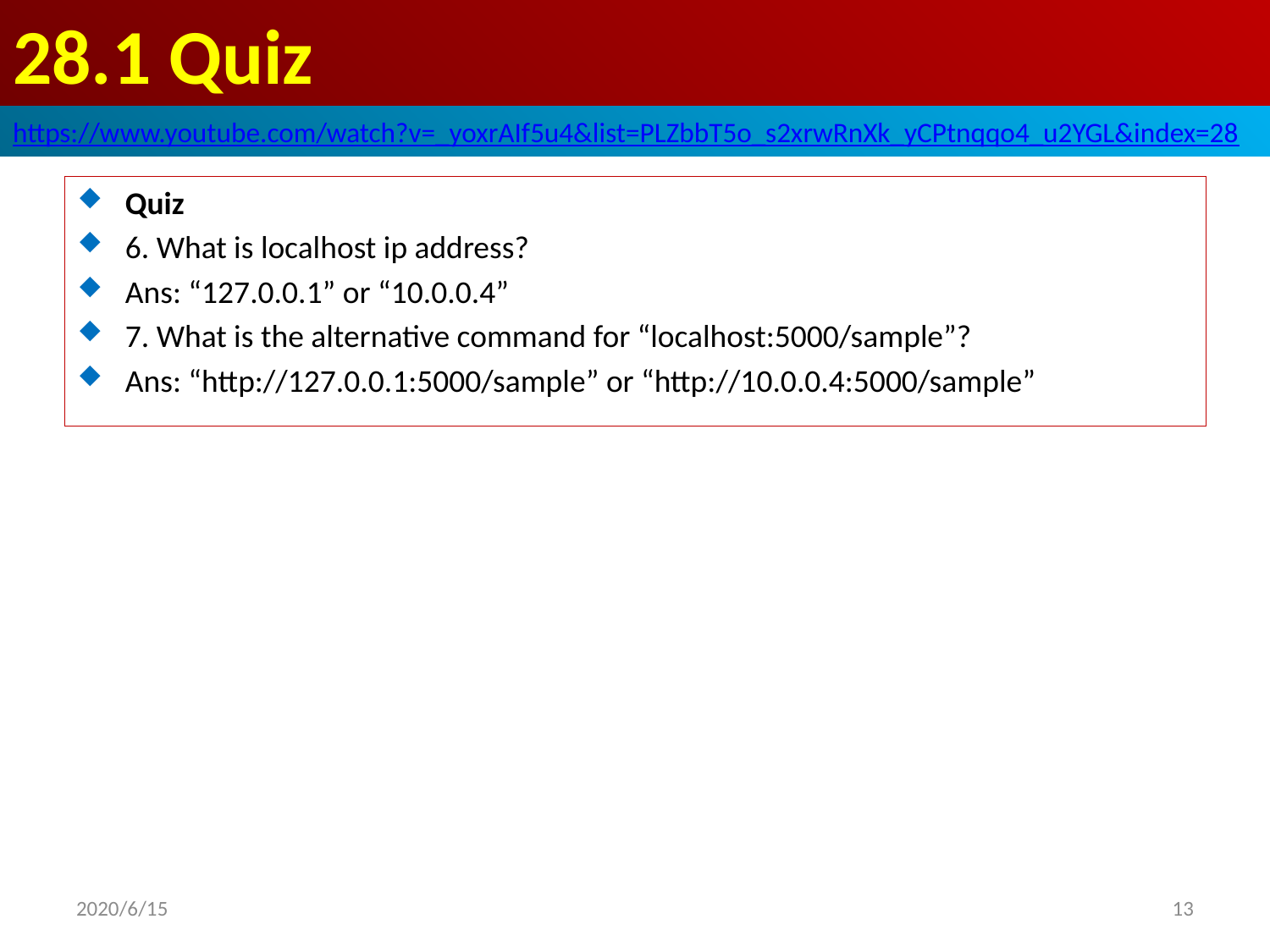

# 28.1 Quiz
https://www.youtube.com/watch?v=_yoxrAIf5u4&list=PLZbbT5o_s2xrwRnXk_yCPtnqqo4_u2YGL&index=28
Quiz
6. What is localhost ip address?
Ans: “127.0.0.1” or “10.0.0.4”
7. What is the alternative command for “localhost:5000/sample”?
Ans: “http://127.0.0.1:5000/sample” or “http://10.0.0.4:5000/sample”

2020/6/15
13